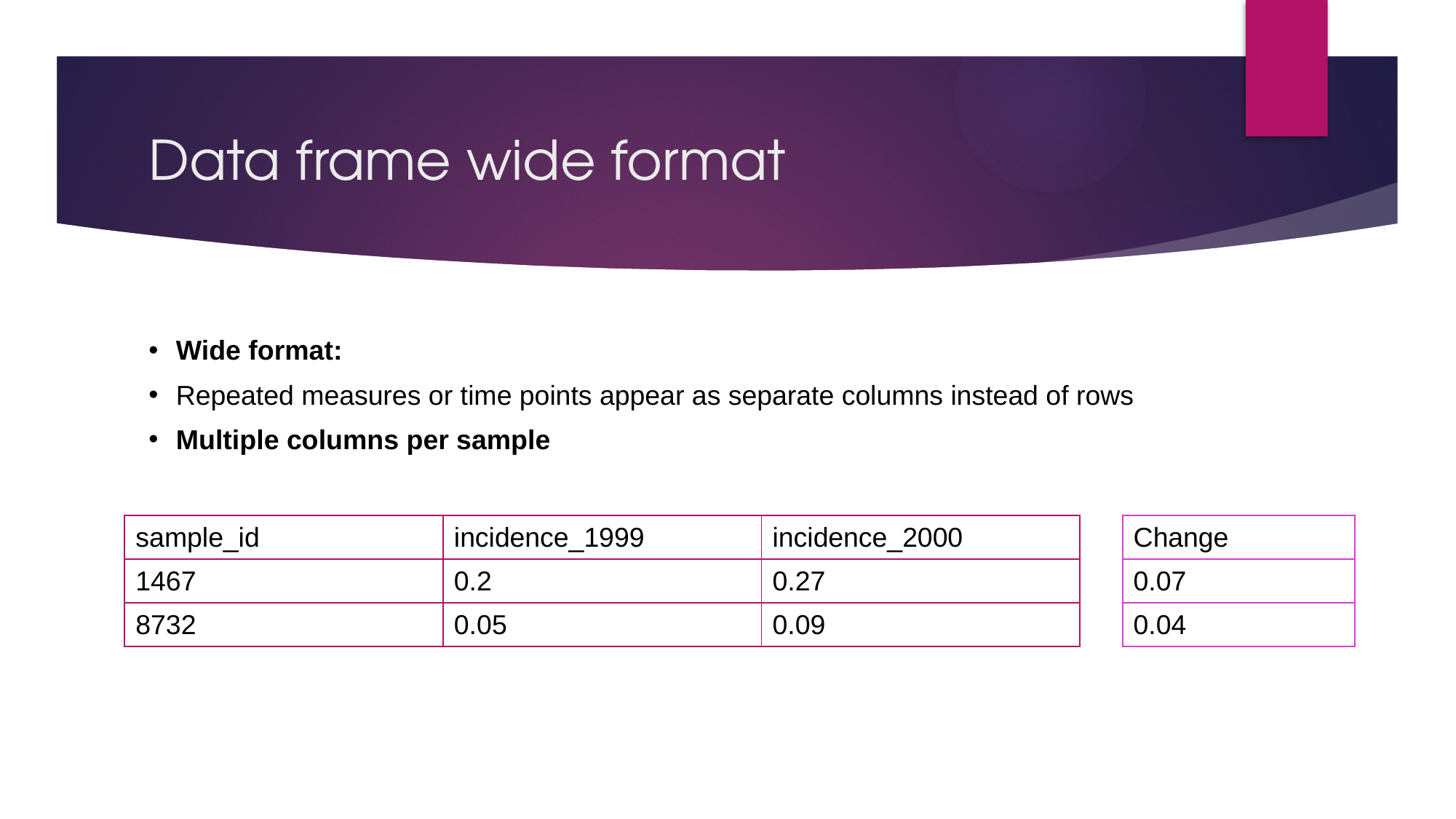

Data frame wide format

Wide format:
Repeated measures or time points appear as separate columns instead of rows
Multiple columns per sample
| sample\_id | incidence\_1999 | incidence\_2000 |
| --- | --- | --- |
| 1467 | 0.2 | 0.27 |
| 8732 | 0.05 | 0.09 |
| Change |
| --- |
| 0.07 |
| 0.04 |